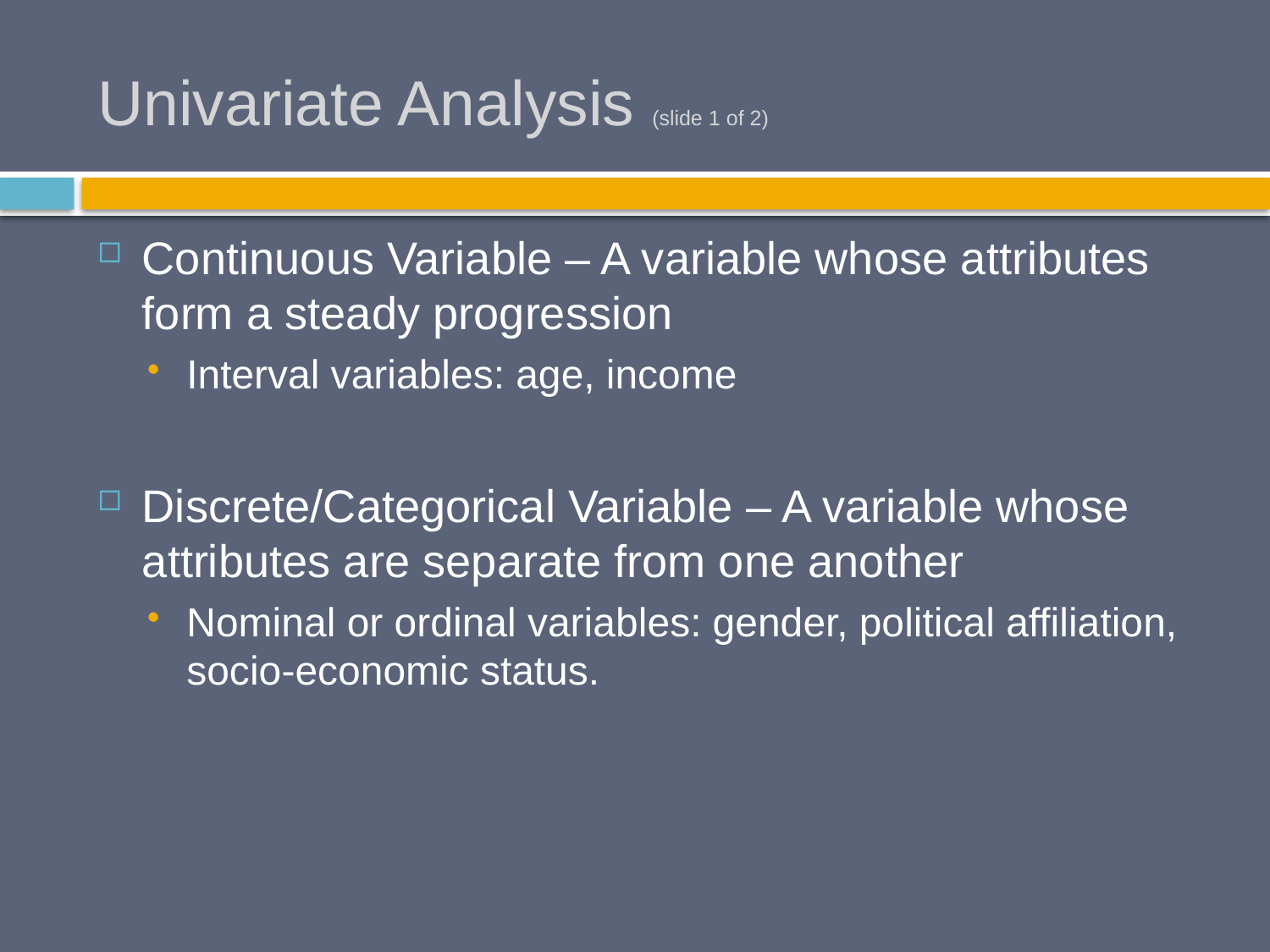

# Univariate Analysis (slide 1 of 2)
Continuous Variable – A variable whose attributes form a steady progression
Interval variables: age, income

Discrete/Categorical Variable – A variable whose attributes are separate from one another
Nominal or ordinal variables: gender, political affiliation, socio-economic status.